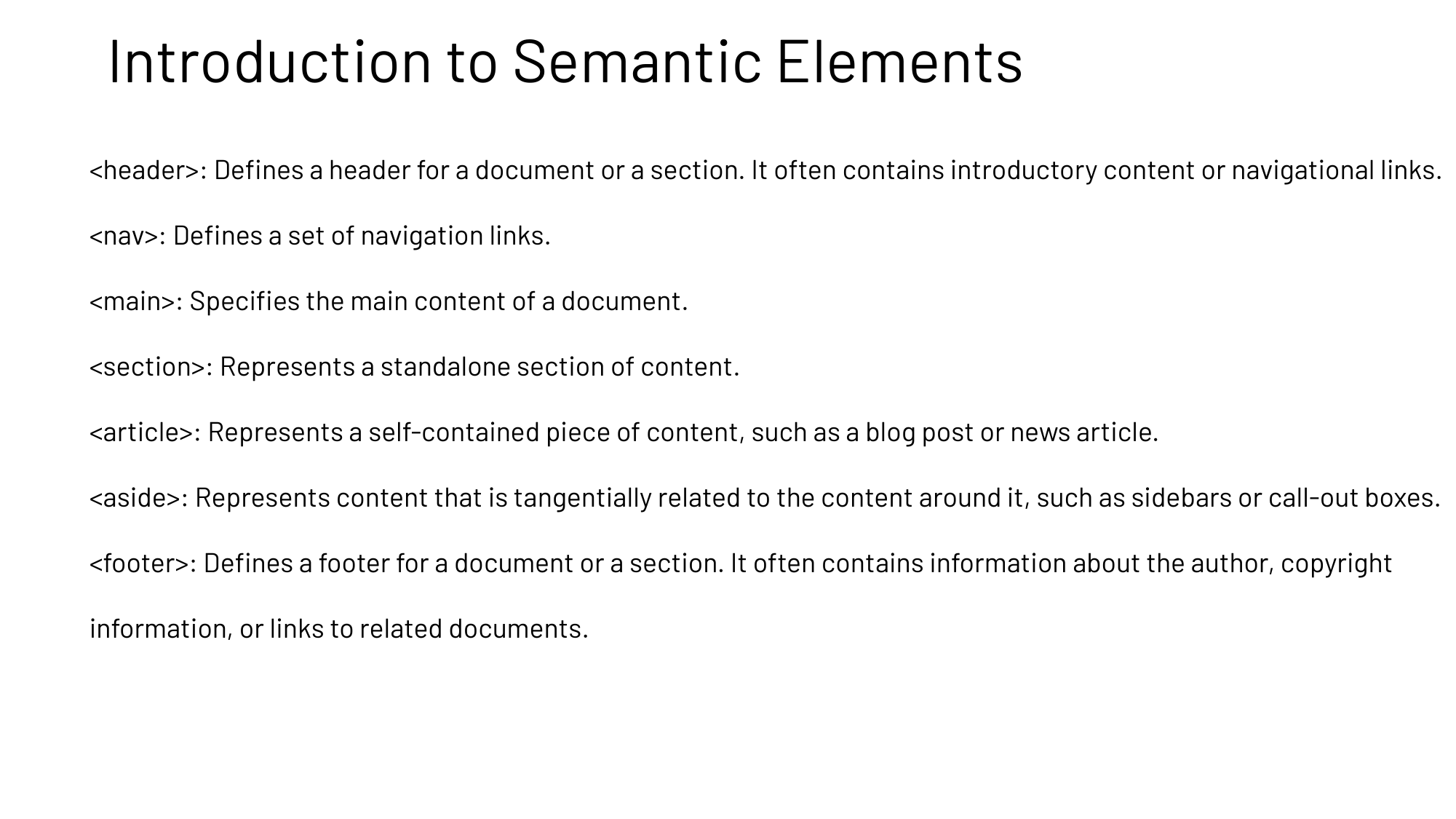

# Introduction to Semantic Elements
<header>: Defines a header for a document or a section. It often contains introductory content or navigational links.
<nav>: Defines a set of navigation links.
<main>: Specifies the main content of a document.
<section>: Represents a standalone section of content.
<article>: Represents a self-contained piece of content, such as a blog post or news article.
<aside>: Represents content that is tangentially related to the content around it, such as sidebars or call-out boxes.
<footer>: Defines a footer for a document or a section. It often contains information about the author, copyright information, or links to related documents.